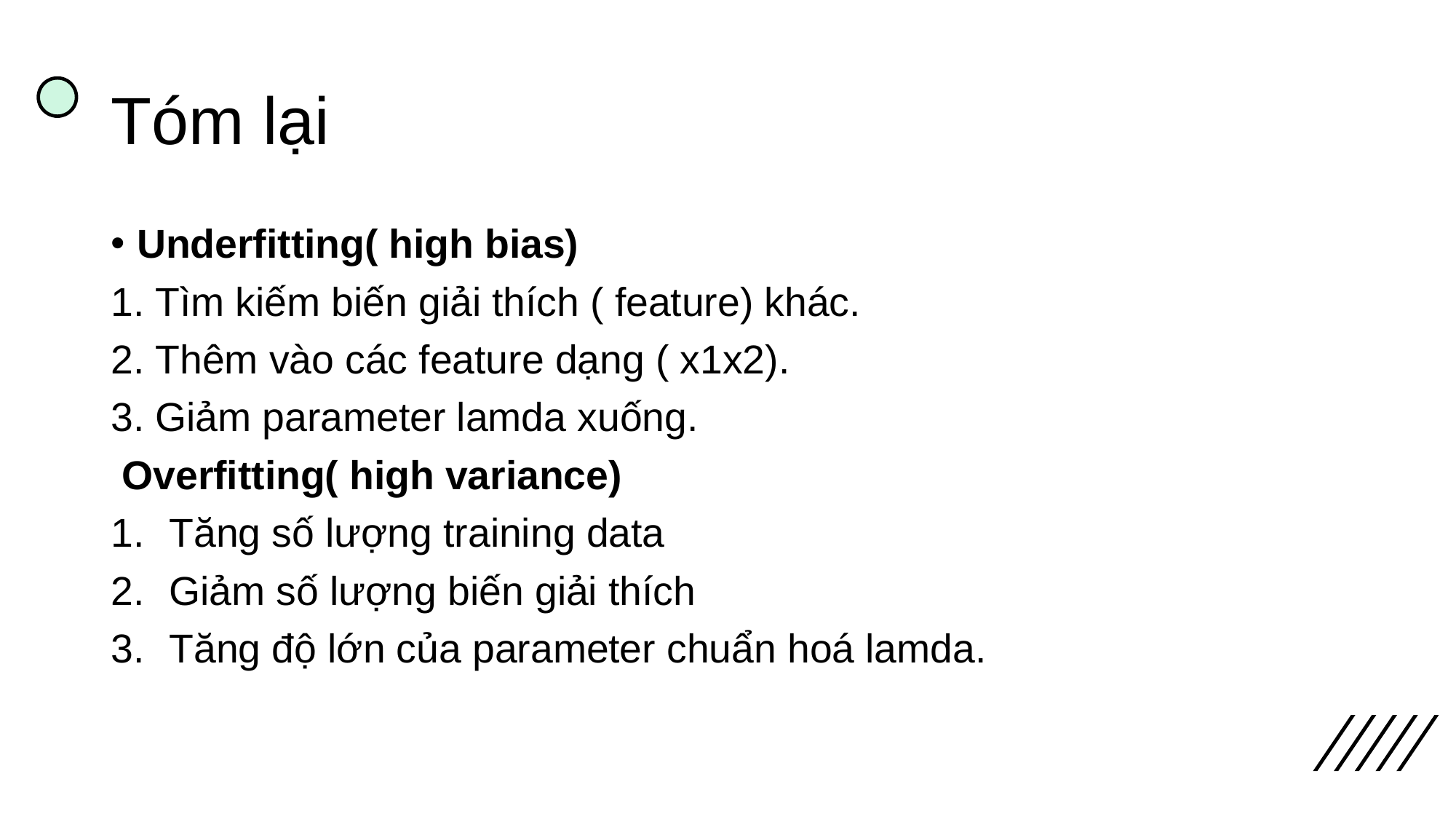

# Tóm lại
Underfitting( high bias)
1. Tìm kiếm biến giải thích ( feature) khác.
2. Thêm vào các feature dạng ( x1x2).
3. Giảm parameter lamda xuống.
 Overfitting( high variance)
Tăng số lượng training data
Giảm số lượng biến giải thích
Tăng độ lớn của parameter chuẩn hoá lamda.